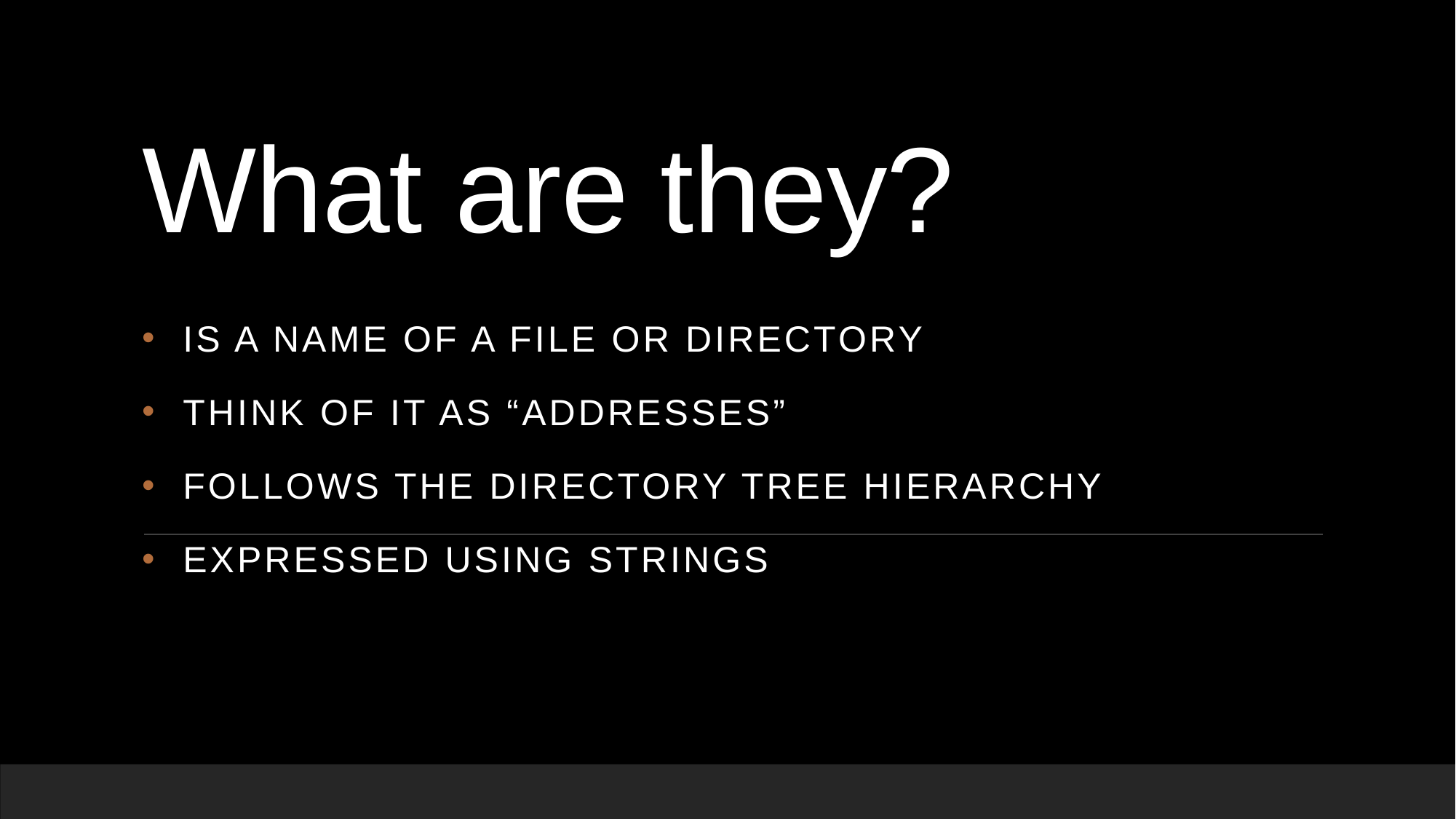

# What are they?
Is a name of a file or directory
Think of it as “addresses”
Follows the directory tree hierarchy
Expressed using strings